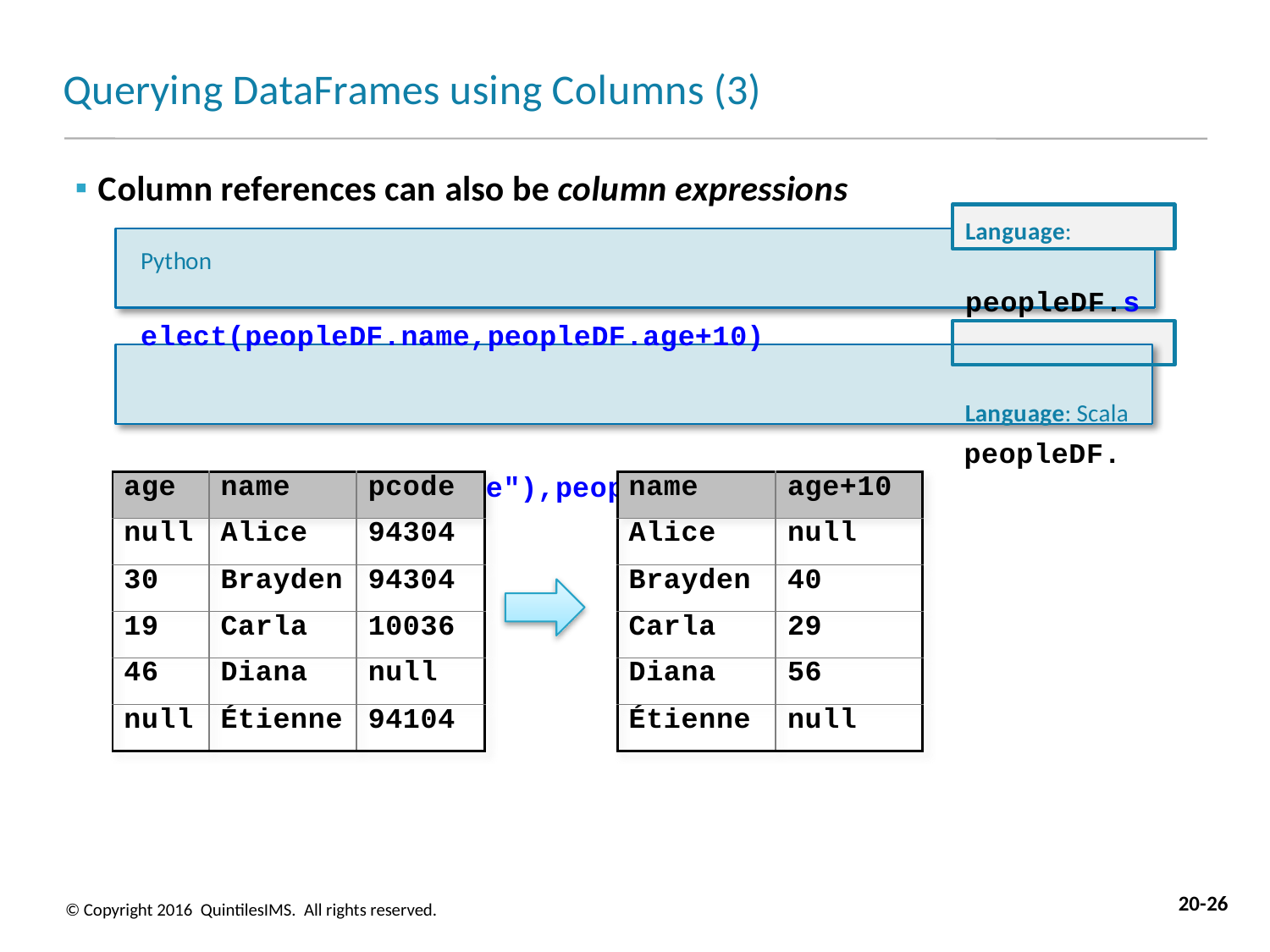

# Querying DataFrames using Columns (3)
Column references can also be column expressions
Language: Python
peopleDF.select(peopleDF.name,peopleDF.age+10)

Language: Scala
peopleDF.select(peopleDF("name"),peopleDF("age")+10)

| age | name | pcode |
| --- | --- | --- |
| null | Alice | 94304 |
| 30 | Brayden | 94304 |
| 19 | Carla | 10036 |
| 46 | Diana | null |
| null | Étienne | 94104 |
| name | age+10 |
| --- | --- |
| Alice | null |
| Brayden | 40 |
| Carla | 29 |
| Diana | 56 |
| Étienne | null |

20-26
© Copyright 2016  QuintilesIMS.  All rights reserved.